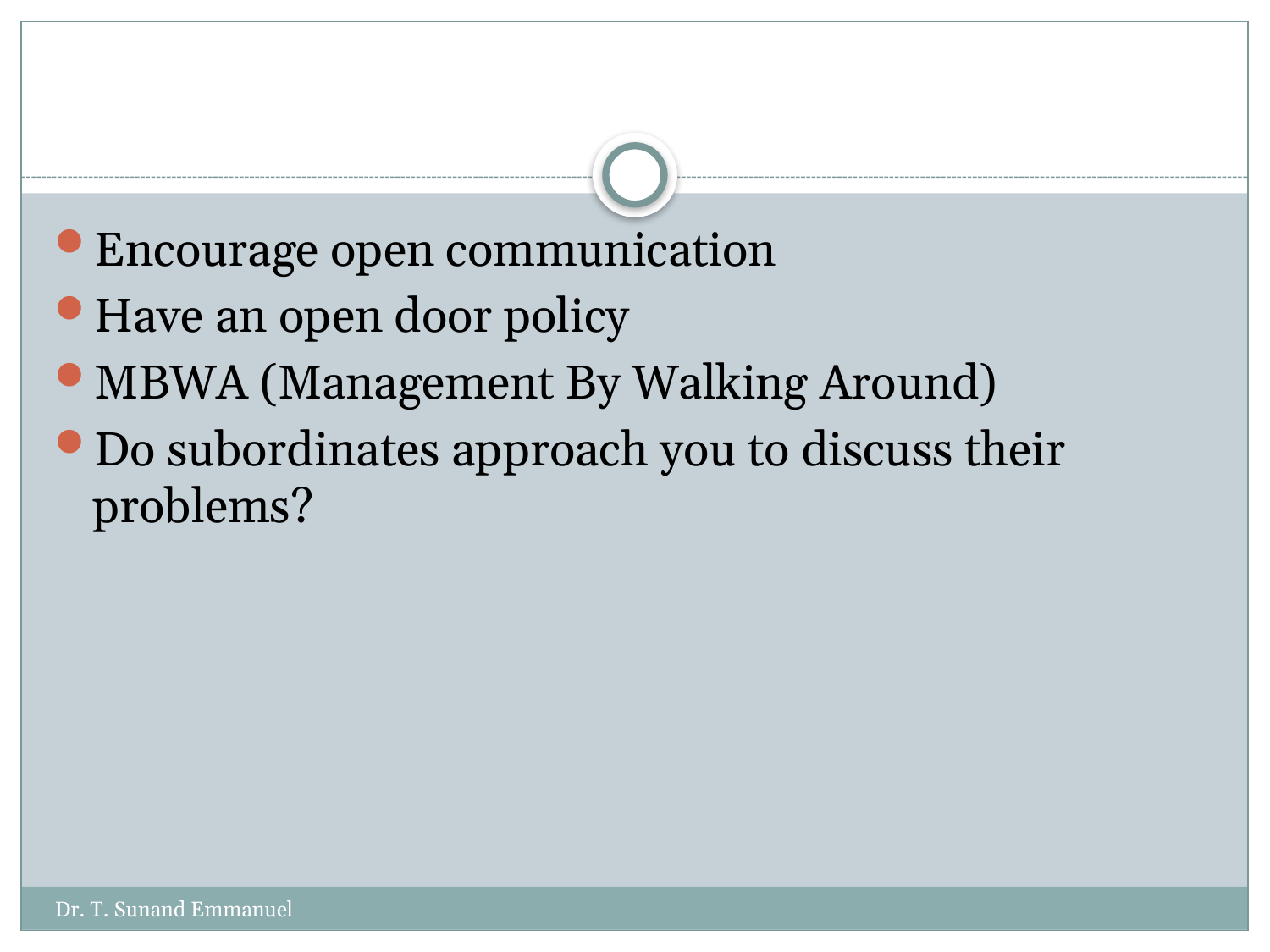

#
Encourage open communication
Have an open door policy
MBWA (Management By Walking Around)
Do subordinates approach you to discuss their problems?

Dr. T. Sunand Emmanuel